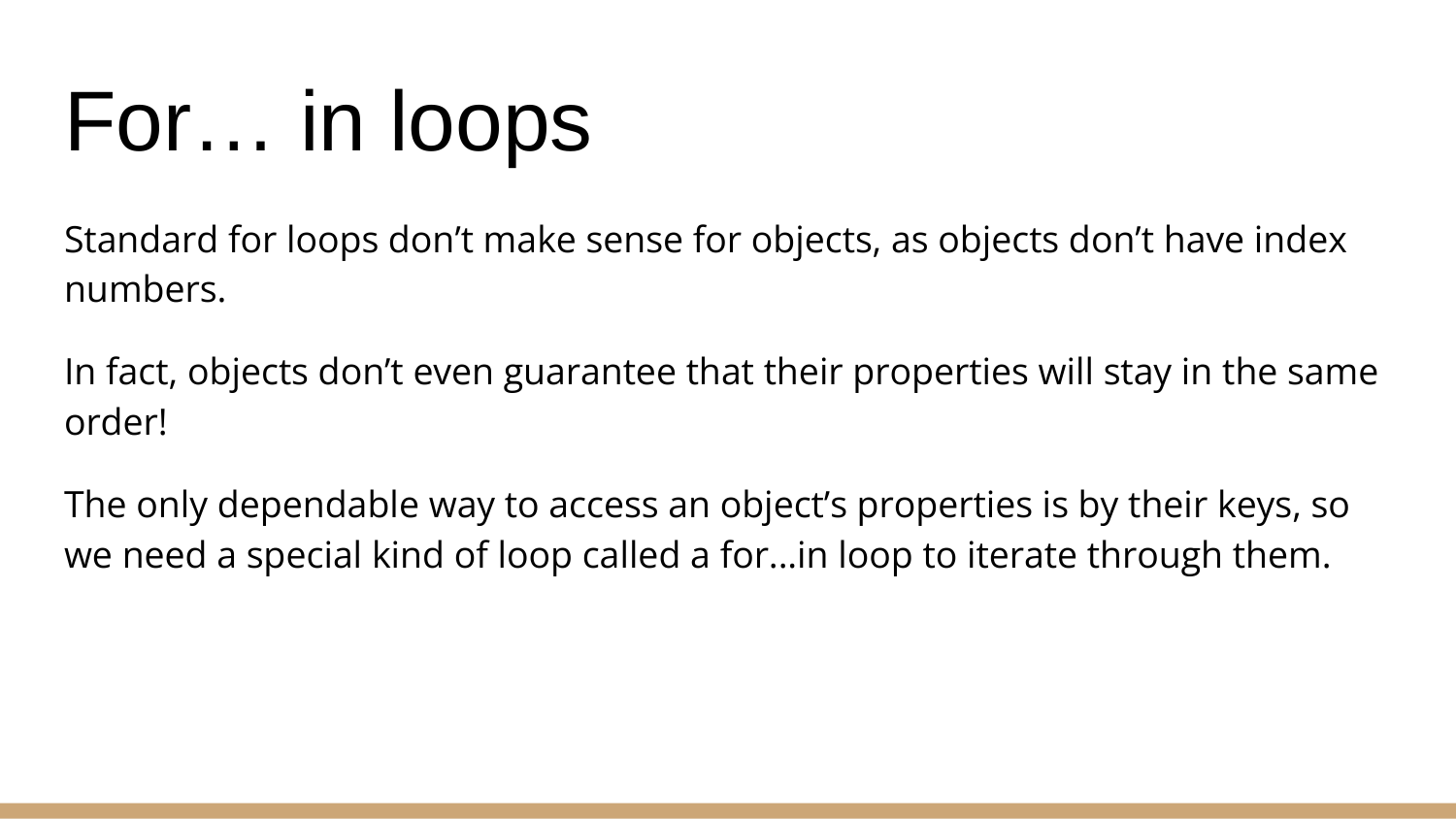

# For… in loops
Standard for loops don’t make sense for objects, as objects don’t have index numbers.
In fact, objects don’t even guarantee that their properties will stay in the same order!
The only dependable way to access an object’s properties is by their keys, so we need a special kind of loop called a for...in loop to iterate through them.